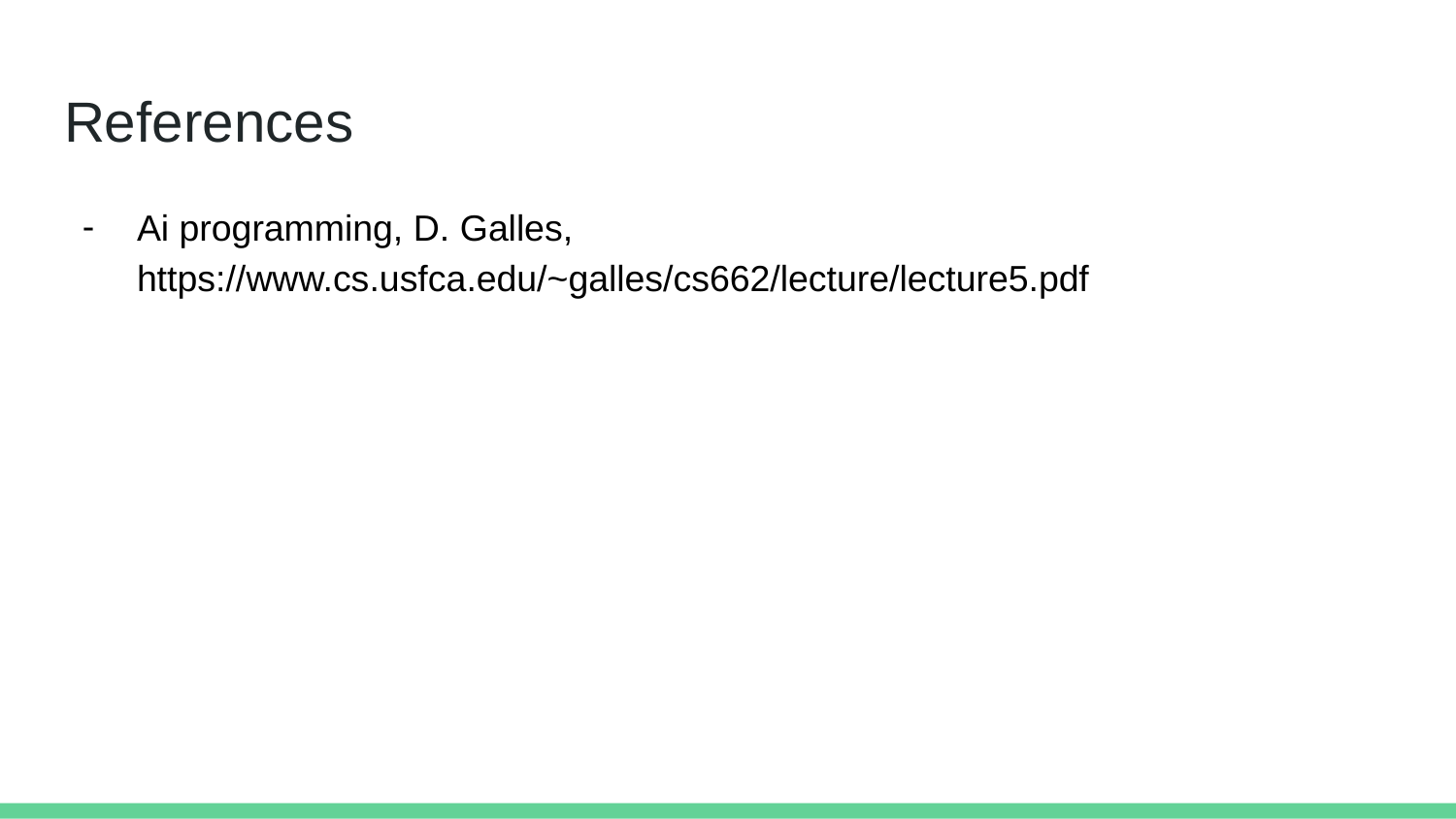

# References
Ai programming, D. Galles, https://www.cs.usfca.edu/~galles/cs662/lecture/lecture5.pdf